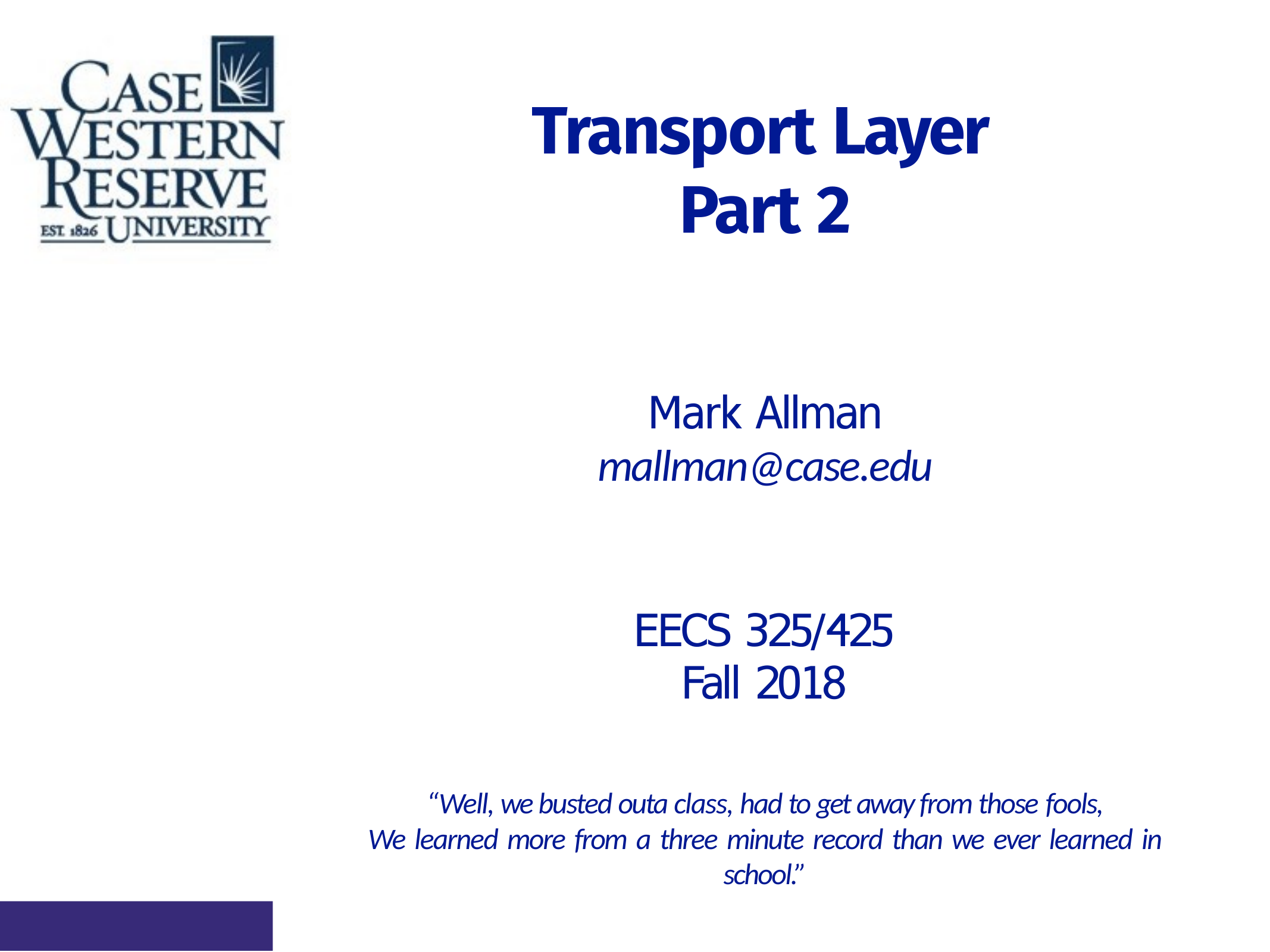

# Transport Layer  Part 2
Mark Allman
mallman@case.edu

EECS 325/425
Fall 2018
“Well, we busted outa class, had to get away from those fools,
We learned more from a three minute record than we ever learned in school.”